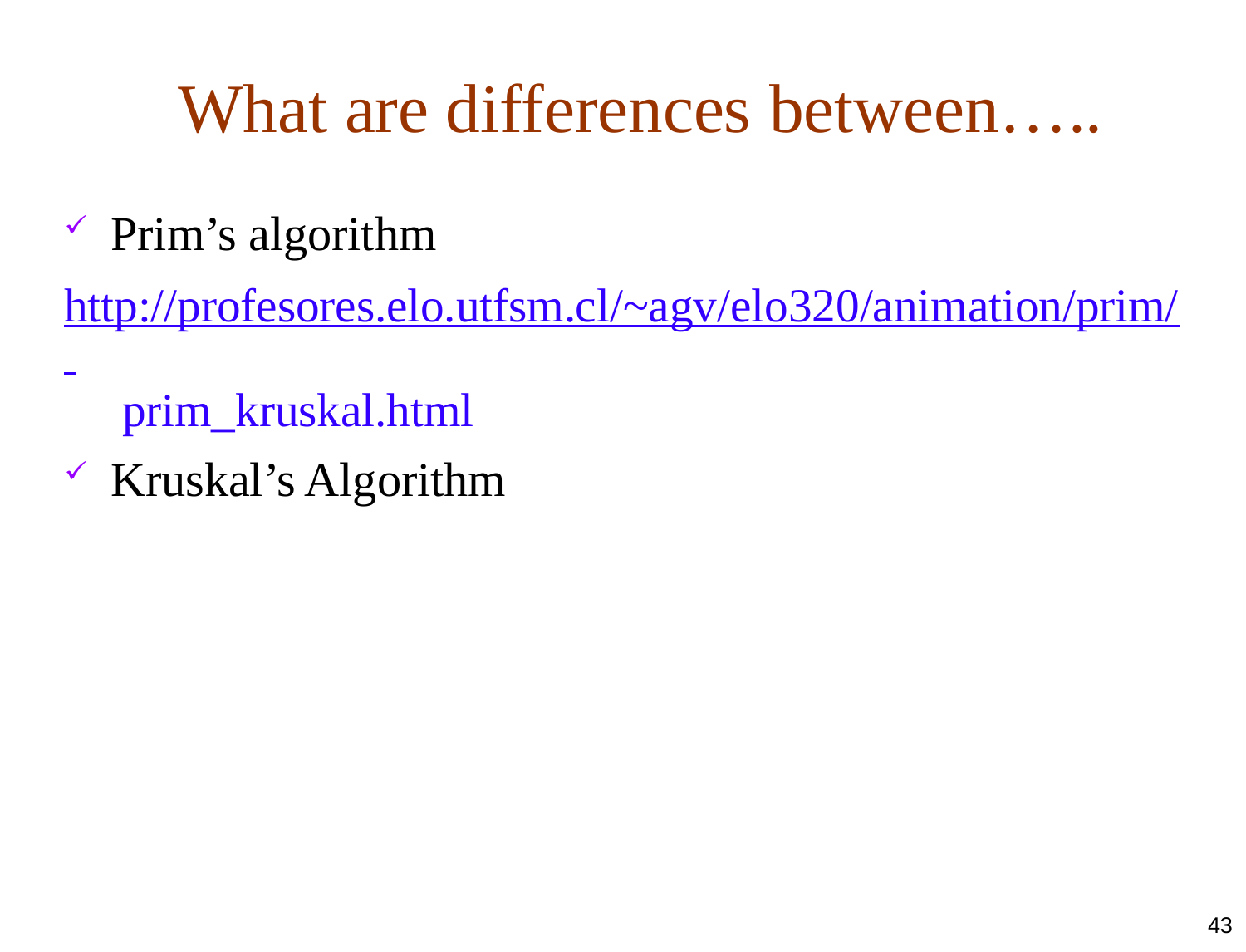

# What are differences between…..
Prim’s algorithm
http://profesores.elo.utfsm.cl/~agv/elo320/animation/prim/  prim_kruskal.html
Kruskal’s Algorithm
43